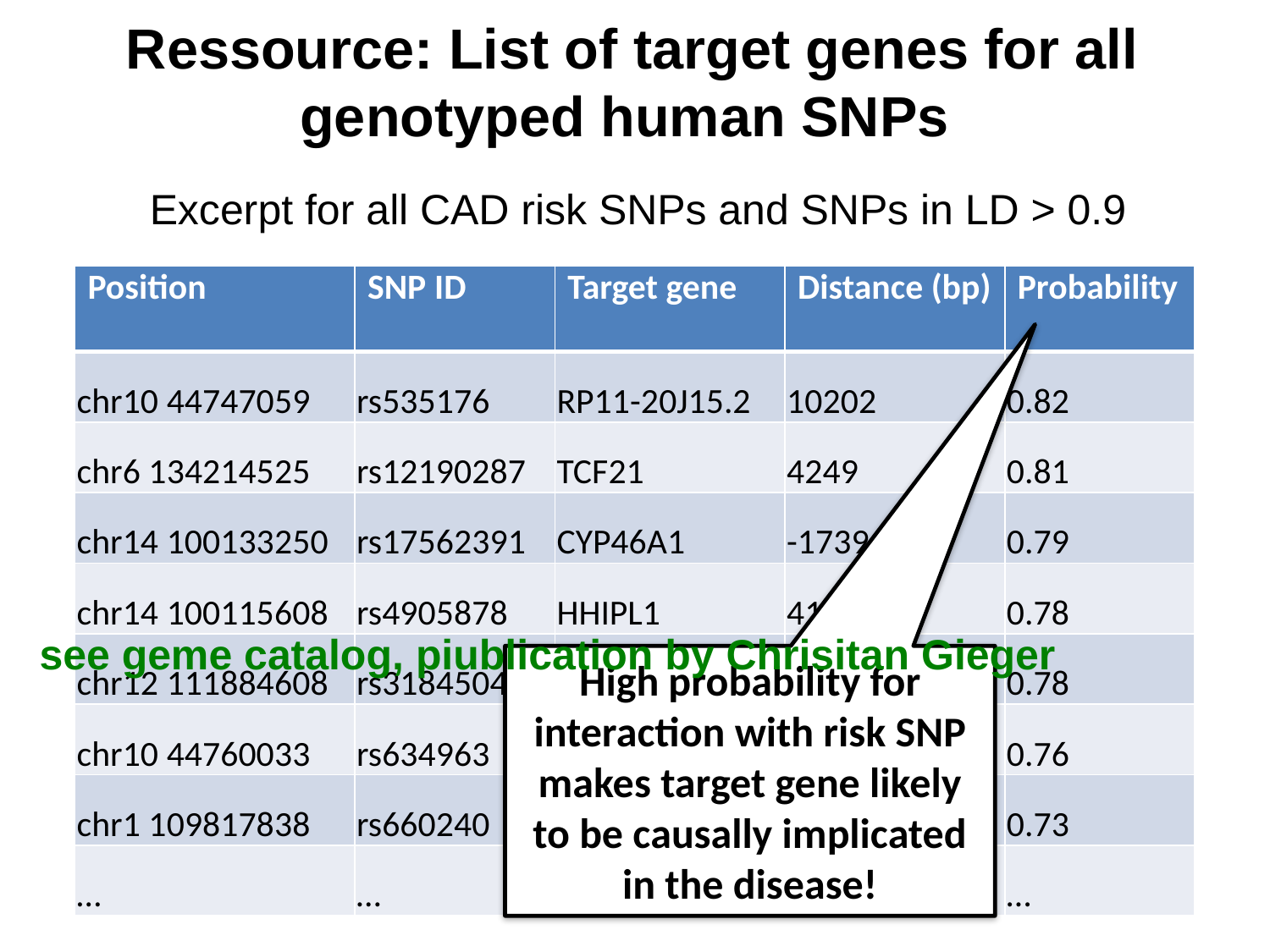

Ressource: List of target genes for all genotyped human SNPs
 Excerpt for all CAD risk SNPs and SNPs in LD > 0.9
| Position | SNP ID | Target gene | Distance (bp) | Probability |
| --- | --- | --- | --- | --- |
| chr10 44747059 | rs535176 | RP11-20J15.2 | 10202 | 0.82 |
| chr6 134214525 | rs12190287 | TCF21 | 4249 | 0.81 |
| chr14 100133250 | rs17562391 | CYP46A1 | -17391 | 0.79 |
| chr14 100115608 | rs4905878 | HHIPL1 | 4161 | 0.78 |
| chr12 111884608 | rs3184504 | SH2B3 | 40856 | 0.78 |
| chr10 44760033 | rs634963 | RP11-20J15.2 | -2772 | 0.76 |
| chr1 109817838 | rs660240 | PSRC1 | 7952 | 0.73 |
| … | … | … | … | … |
see geme catalog, piublication by Chrisitan Gieger
High probability for interaction with risk SNP makes target gene likely to be causally implicated in the disease!